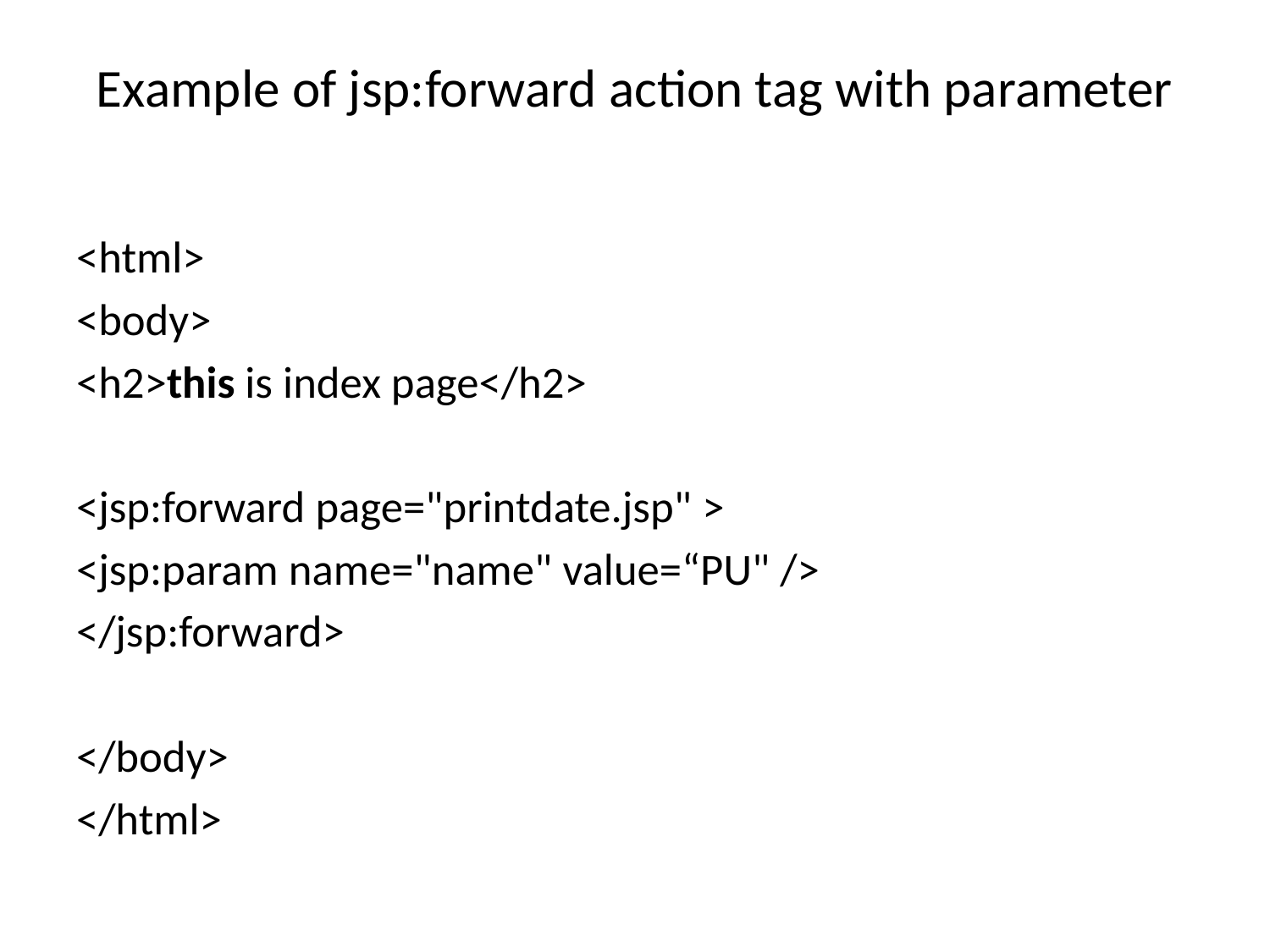

# Example of jsp:forward action tag with parameter
<html>
<body>
<h2>this is index page</h2>

<jsp:forward page="printdate.jsp" >
<jsp:param name="name" value=“PU" />
</jsp:forward>

</body>
</html>